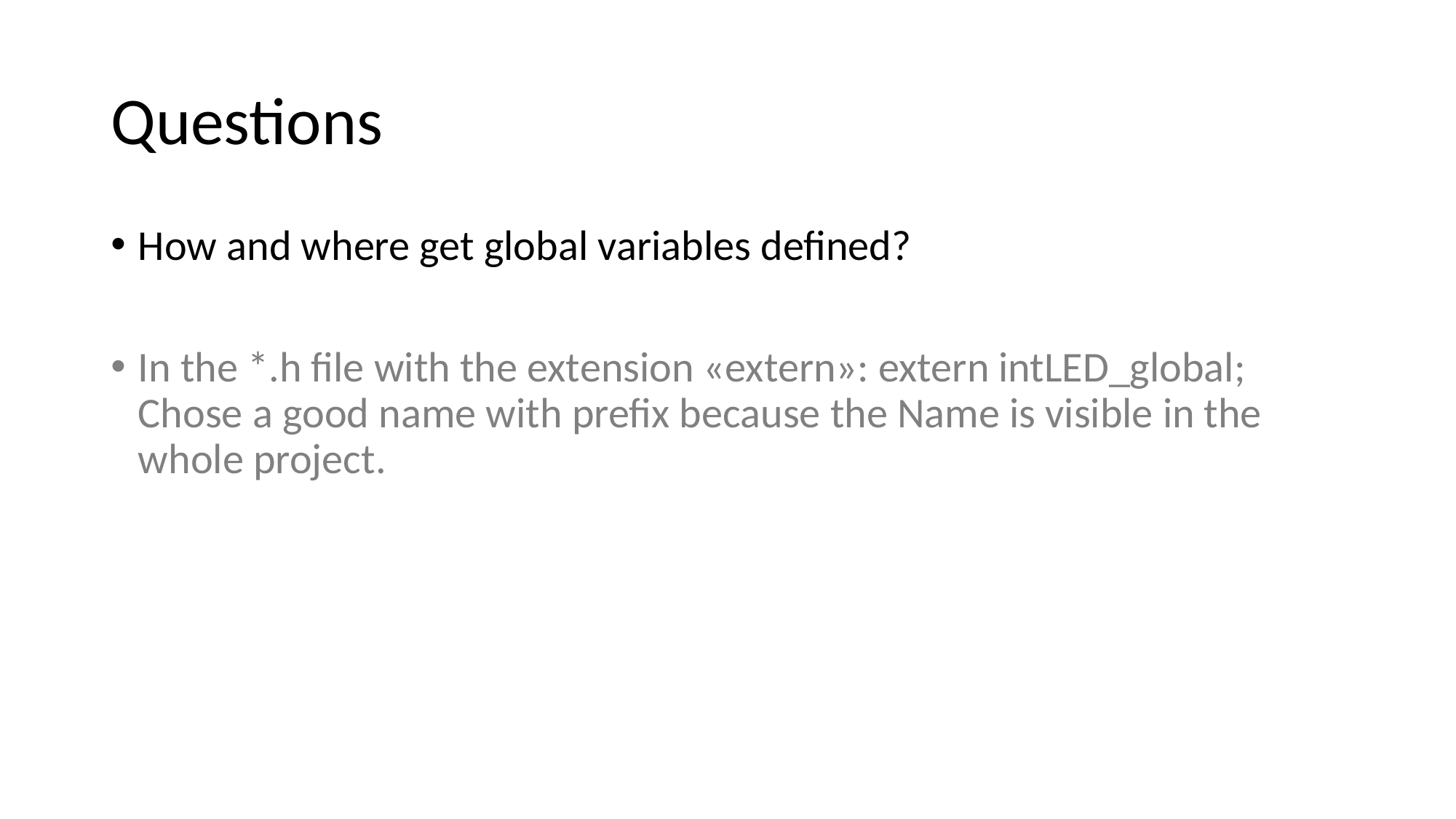

# Questions
How and where get global variables defined?

In the *.h file with the extension «extern»: extern intLED_global; Chose a good name with prefix because the Name is visible in the whole project.